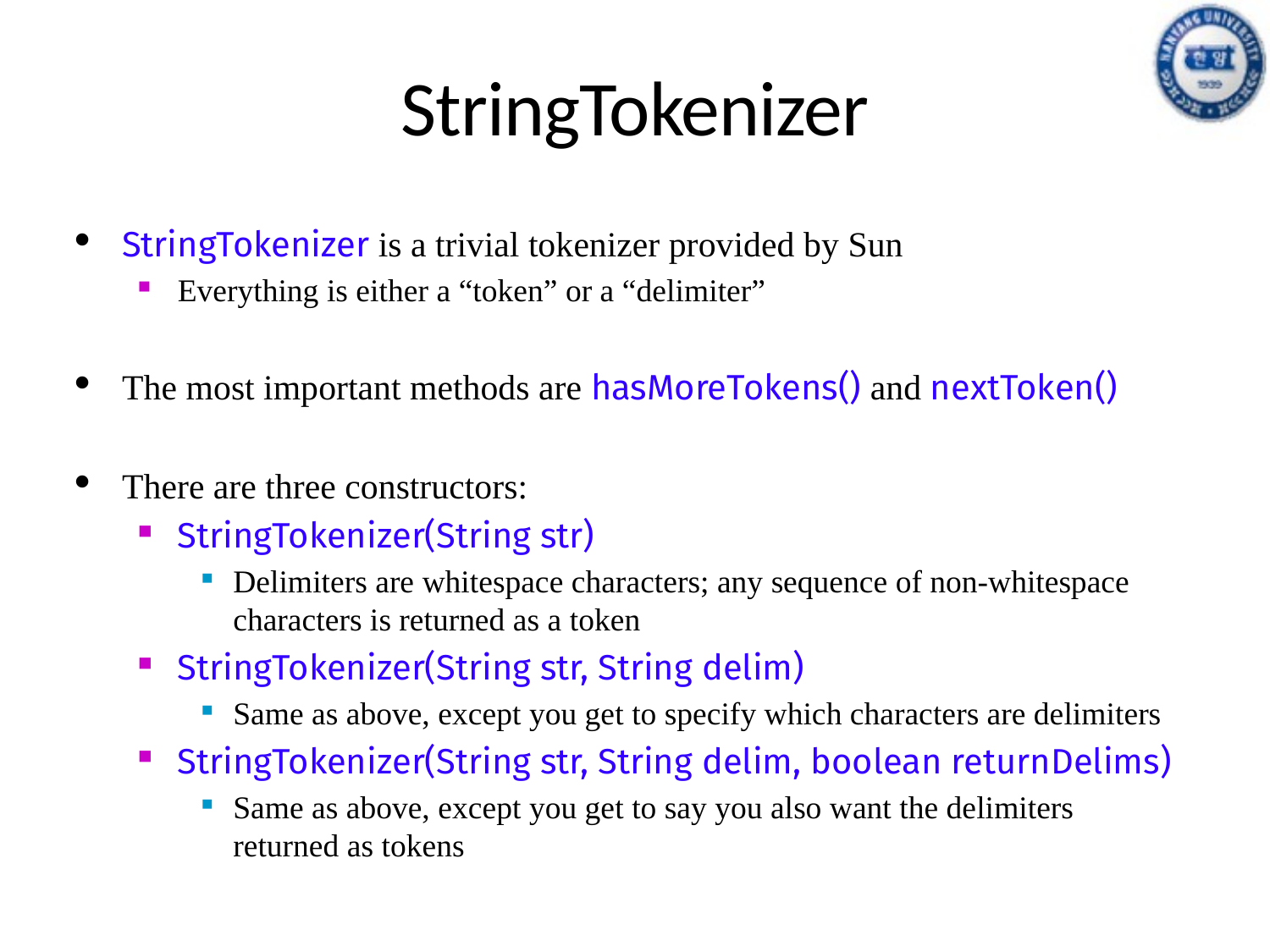

StringTokenizer
StringTokenizer is a trivial tokenizer provided by Sun
Everything is either a “token” or a “delimiter”

The most important methods are hasMoreTokens() and nextToken()

There are three constructors:
StringTokenizer(String str)
Delimiters are whitespace characters; any sequence of non-whitespace characters is returned as a token
StringTokenizer(String str, String delim)
Same as above, except you get to specify which characters are delimiters
StringTokenizer(String str, String delim, boolean returnDelims)
Same as above, except you get to say you also want the delimiters returned as tokens